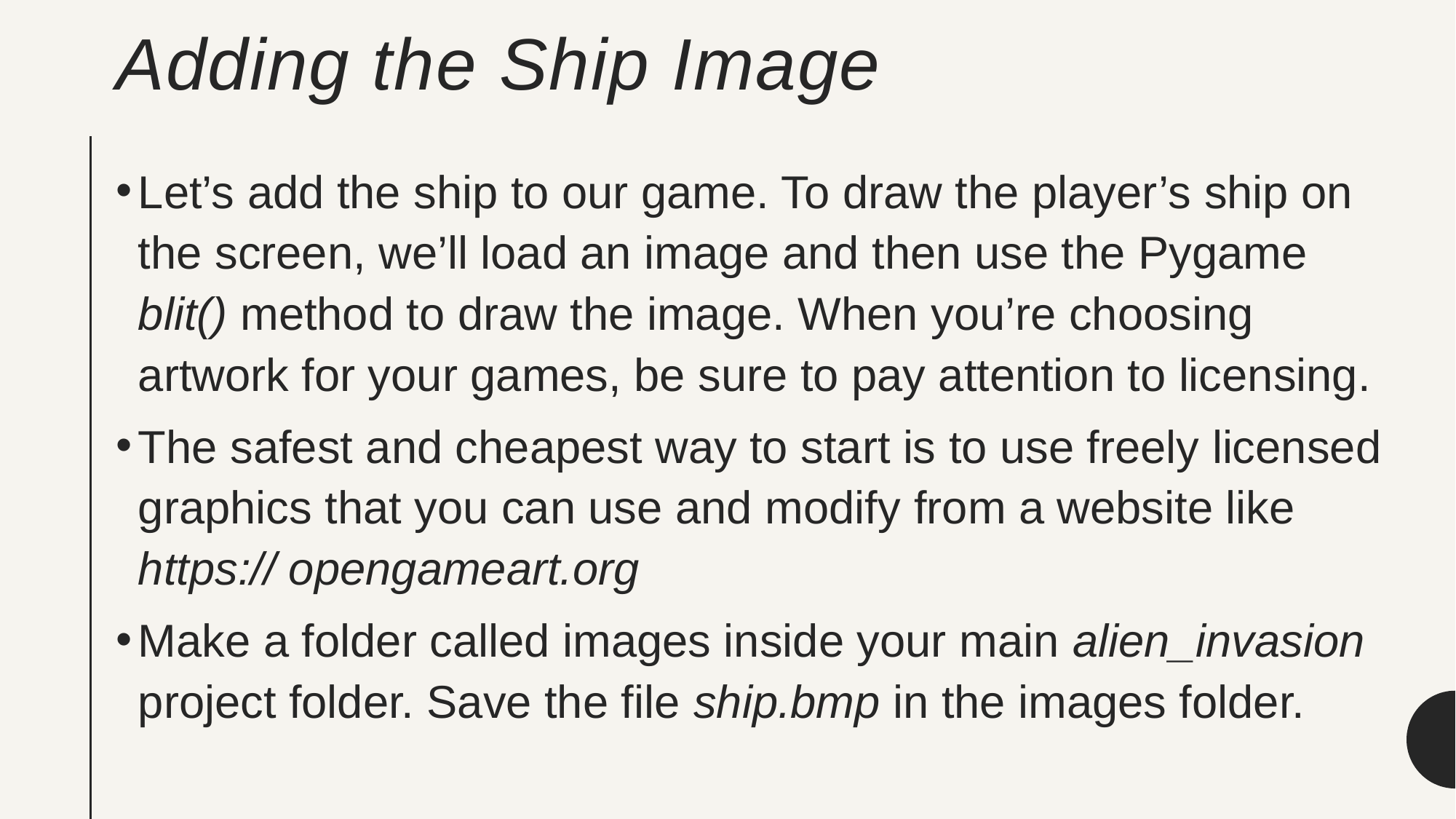

# Adding the Ship Image
Let’s add the ship to our game. To draw the player’s ship on the screen, we’ll load an image and then use the Pygame blit() method to draw the image. When you’re choosing artwork for your games, be sure to pay attention to licensing.
The safest and cheapest way to start is to use freely licensed graphics that you can use and modify from a website like https:// opengameart.org
Make a folder called images inside your main alien_invasion project folder. Save the file ship.bmp in the images folder.